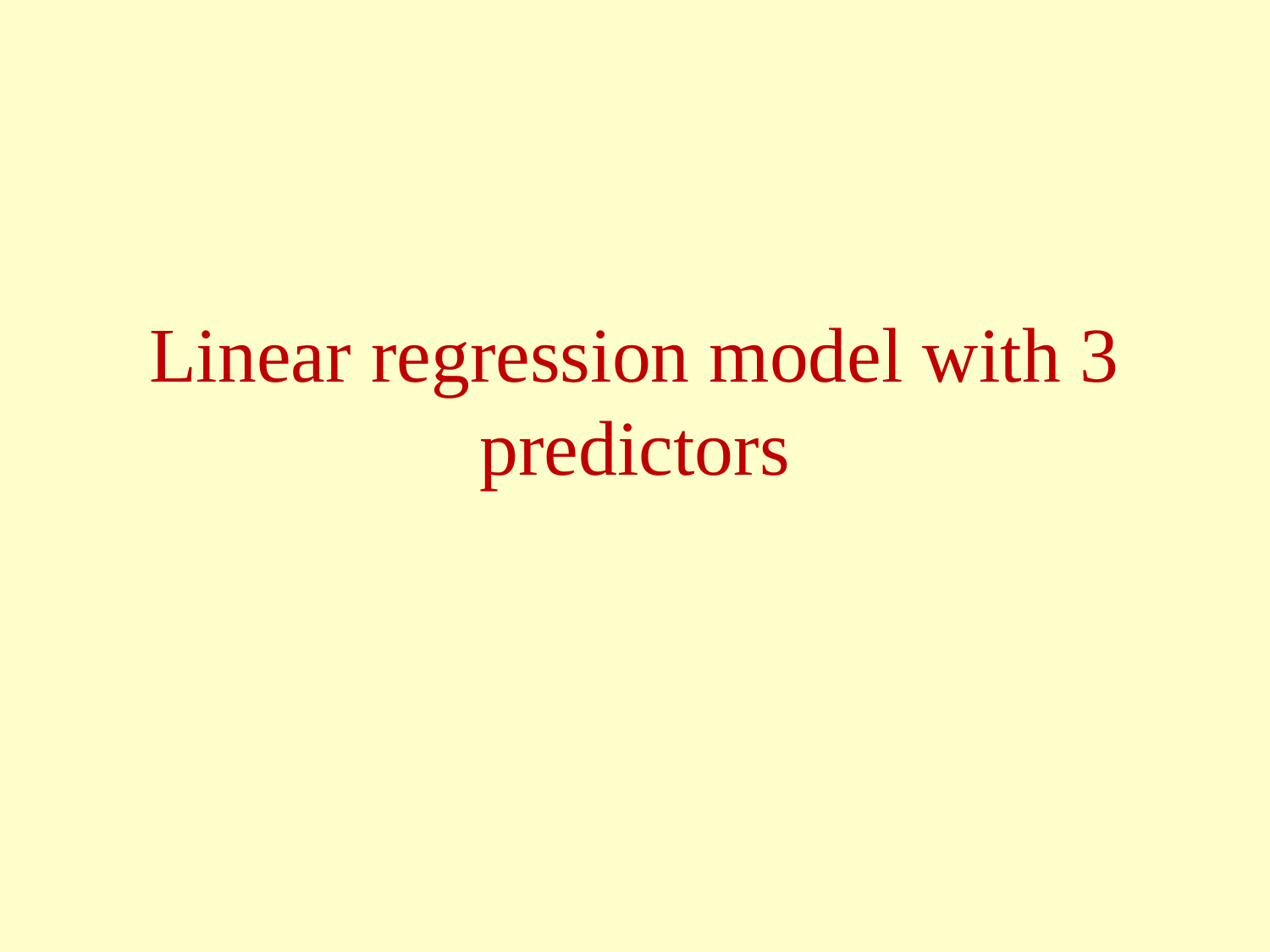

# Linear regression model with 3 predictors